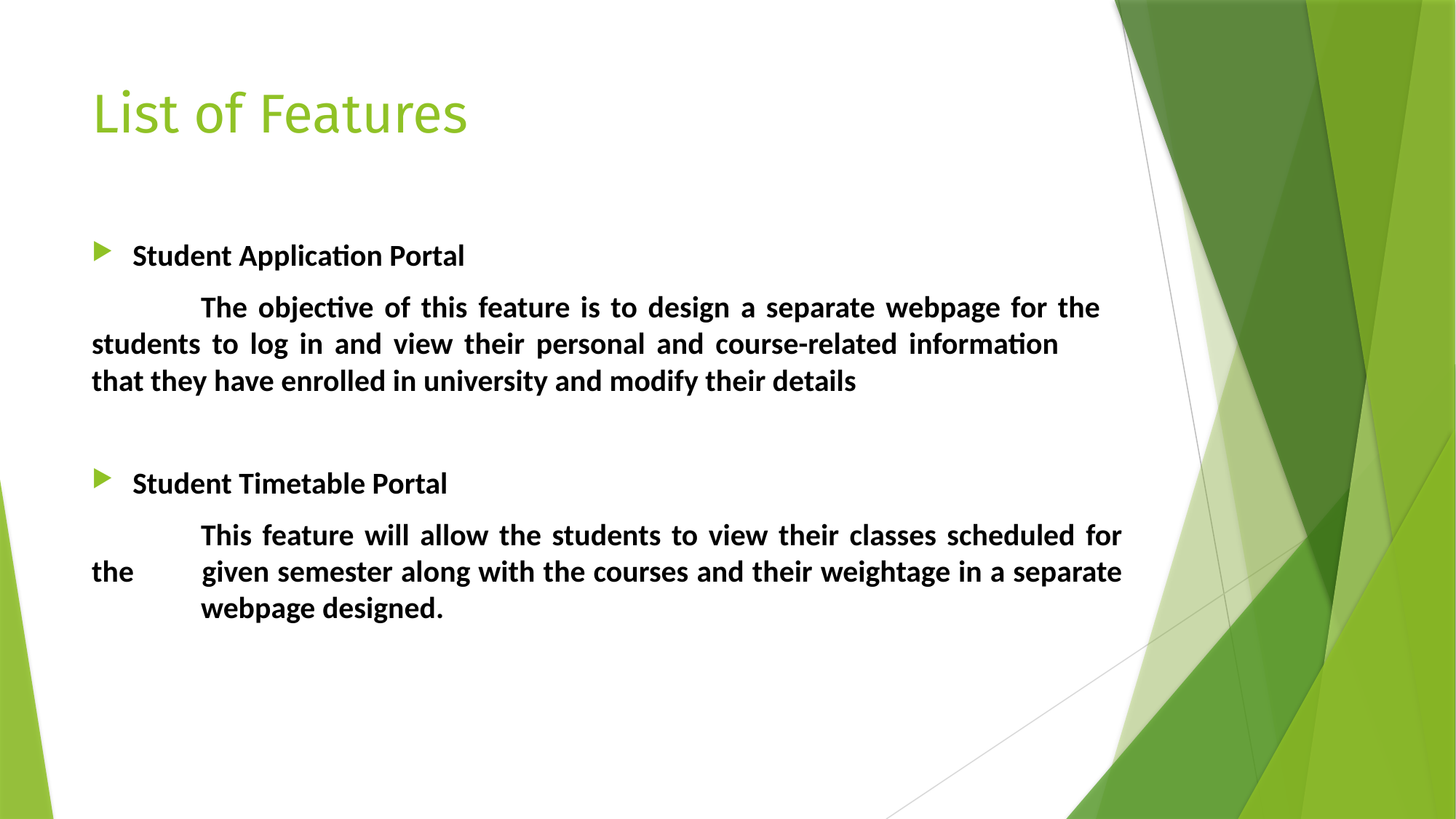

# List of Features
Student Application Portal
	The objective of this feature is to design a separate webpage for the 	students to log in and view their personal and course-related information 	that they have enrolled in university and modify their details

Student Timetable Portal
	This feature will allow the students to view their classes scheduled for the 	given semester along with the courses and their weightage in a separate 	webpage designed.